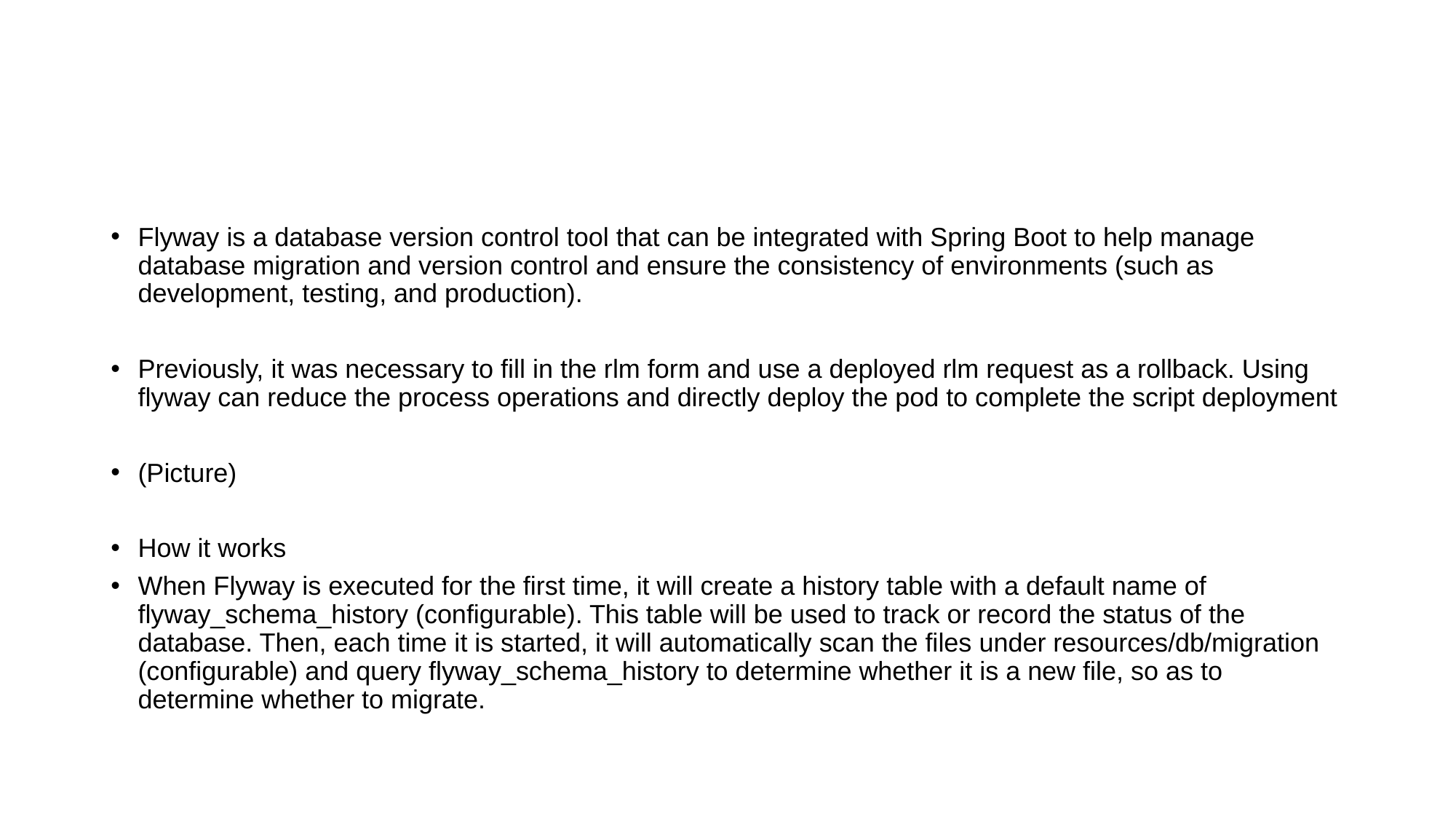

#
Flyway is a database version control tool that can be integrated with Spring Boot to help manage database migration and version control and ensure the consistency of environments (such as development, testing, and production).

Previously, it was necessary to fill in the rlm form and use a deployed rlm request as a rollback. Using flyway can reduce the process operations and directly deploy the pod to complete the script deployment

(Picture)

How it works
When Flyway is executed for the first time, it will create a history table with a default name of flyway_schema_history (configurable). This table will be used to track or record the status of the database. Then, each time it is started, it will automatically scan the files under resources/db/migration (configurable) and query flyway_schema_history to determine whether it is a new file, so as to determine whether to migrate.